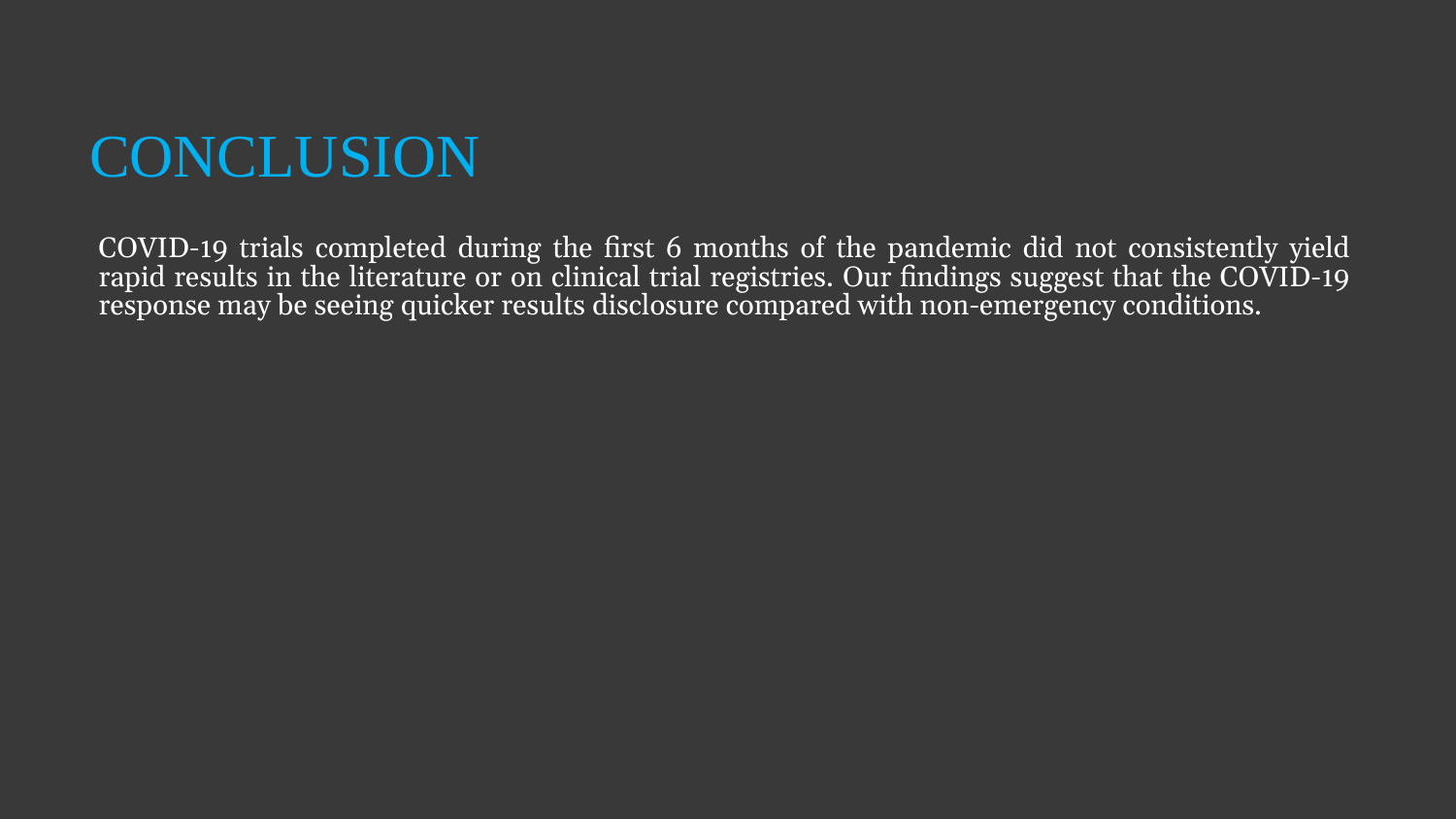

# CONCLUSION
COVID-19 trials completed during the first 6 months of the pandemic did not consistently yield rapid results in the literature or on clinical trial registries. Our findings suggest that the COVID-19 response may be seeing quicker results disclosure compared with non-emergency conditions.